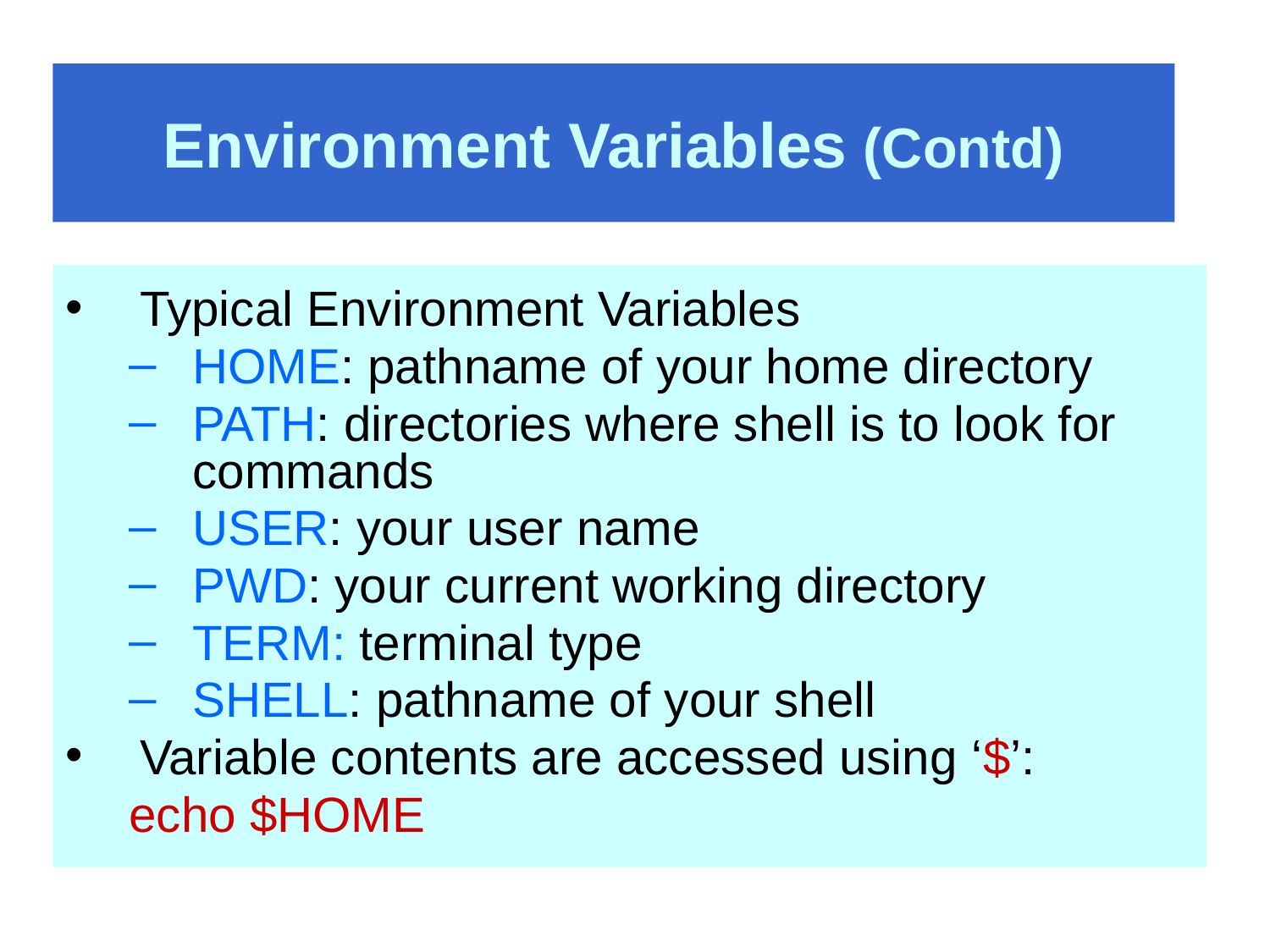

# Environment Variables (Contd)
Typical Environment Variables
HOME: pathname of your home directory
PATH: directories where shell is to look for commands
USER: your user name
PWD: your current working directory
TERM: terminal type
SHELL: pathname of your shell
Variable contents are accessed using ‘$’:
echo $HOME